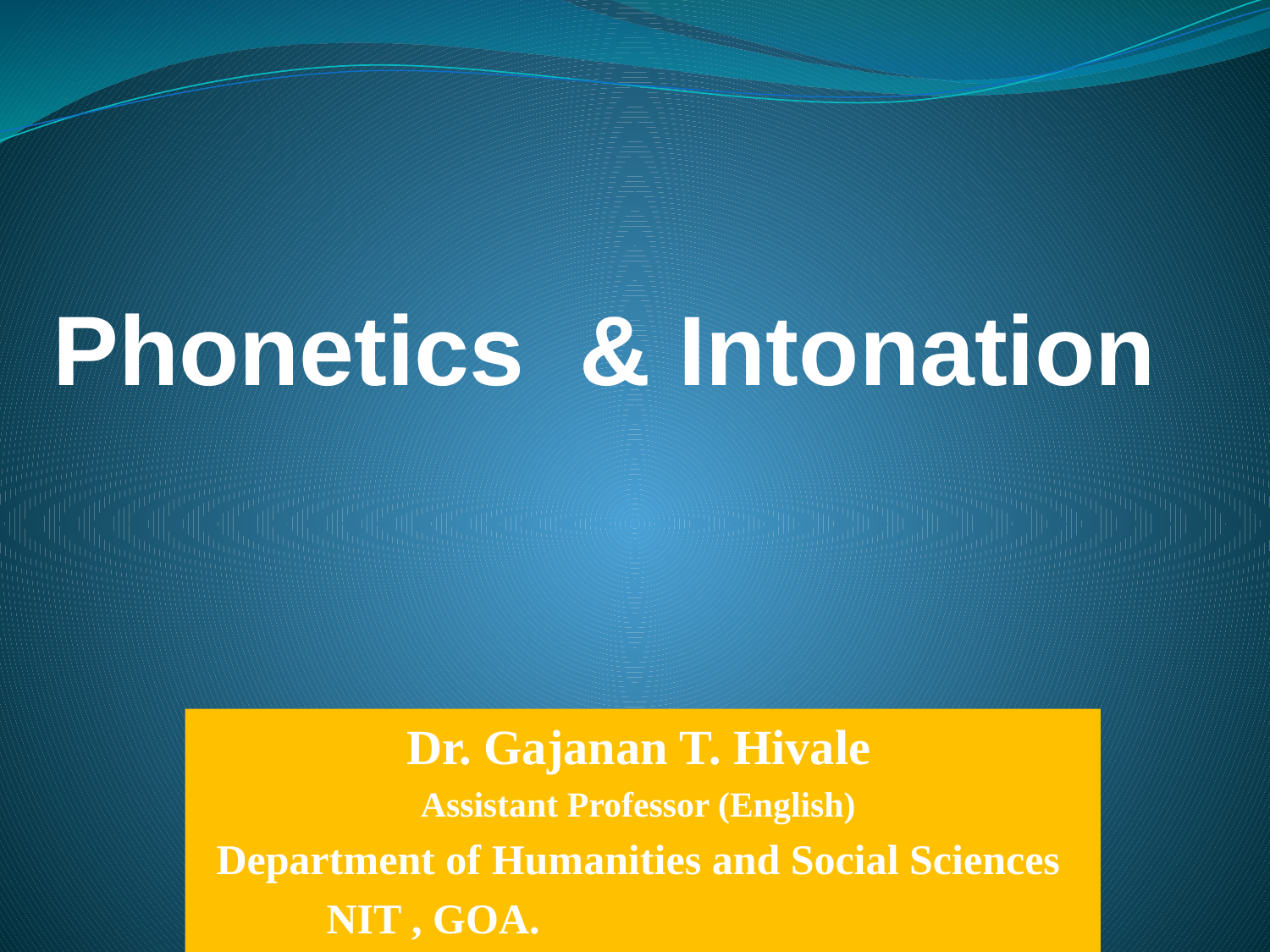

# Phonetics  & Intonation
Dr. Gajanan T. Hivale
Assistant Professor (English)
Department of Humanities and Social Sciences
NIT , GOA.